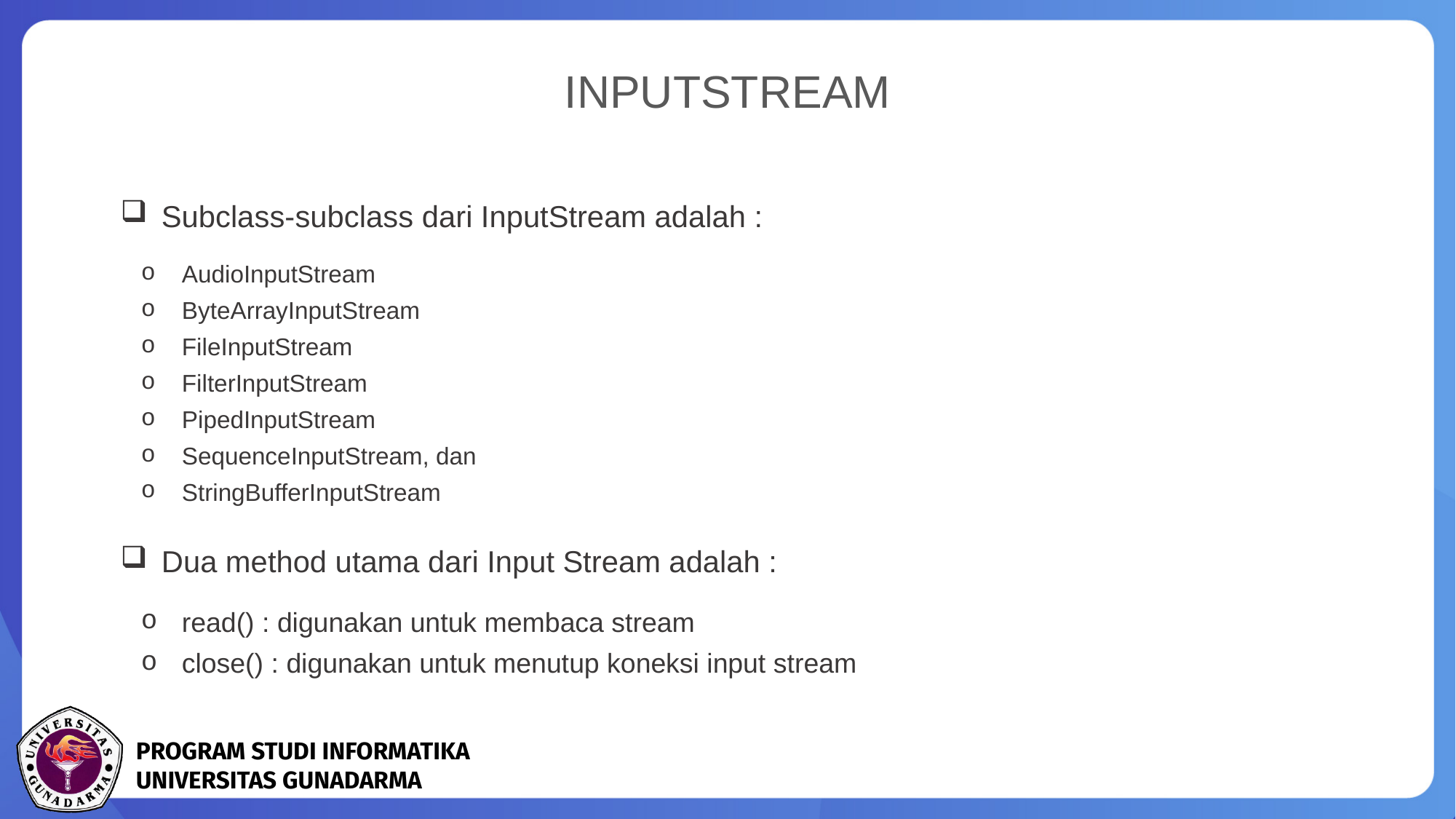

INPUTSTREAM
Subclass-subclass dari InputStream adalah :
AudioInputStream
ByteArrayInputStream
FileInputStream
FilterInputStream
PipedInputStream
SequenceInputStream, dan
StringBufferInputStream
Dua method utama dari Input Stream adalah :
read() : digunakan untuk membaca stream
close() : digunakan untuk menutup koneksi input stream